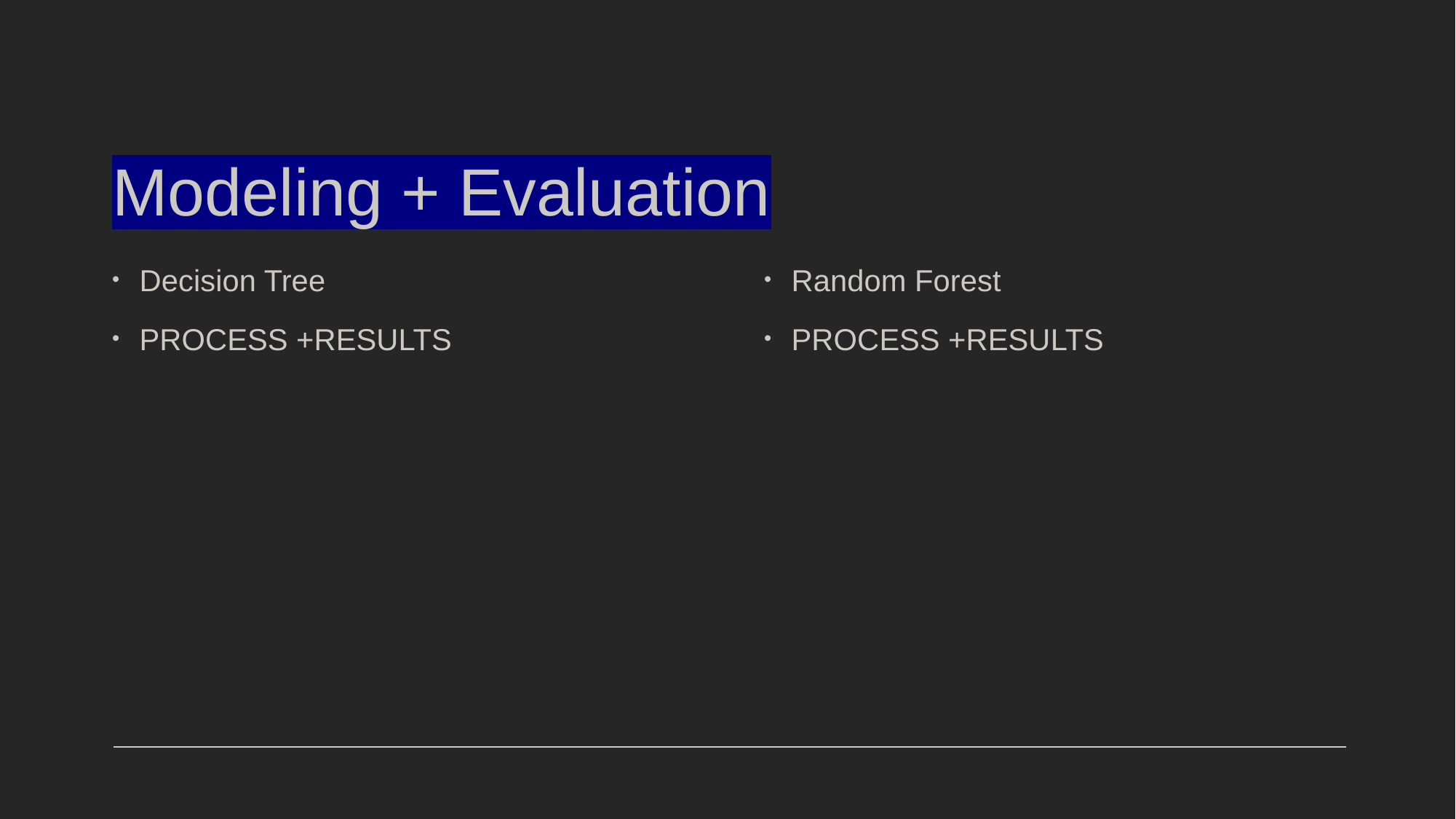

# Modeling + Evaluation
Decision Tree
PROCESS +RESULTS
Random Forest
PROCESS +RESULTS